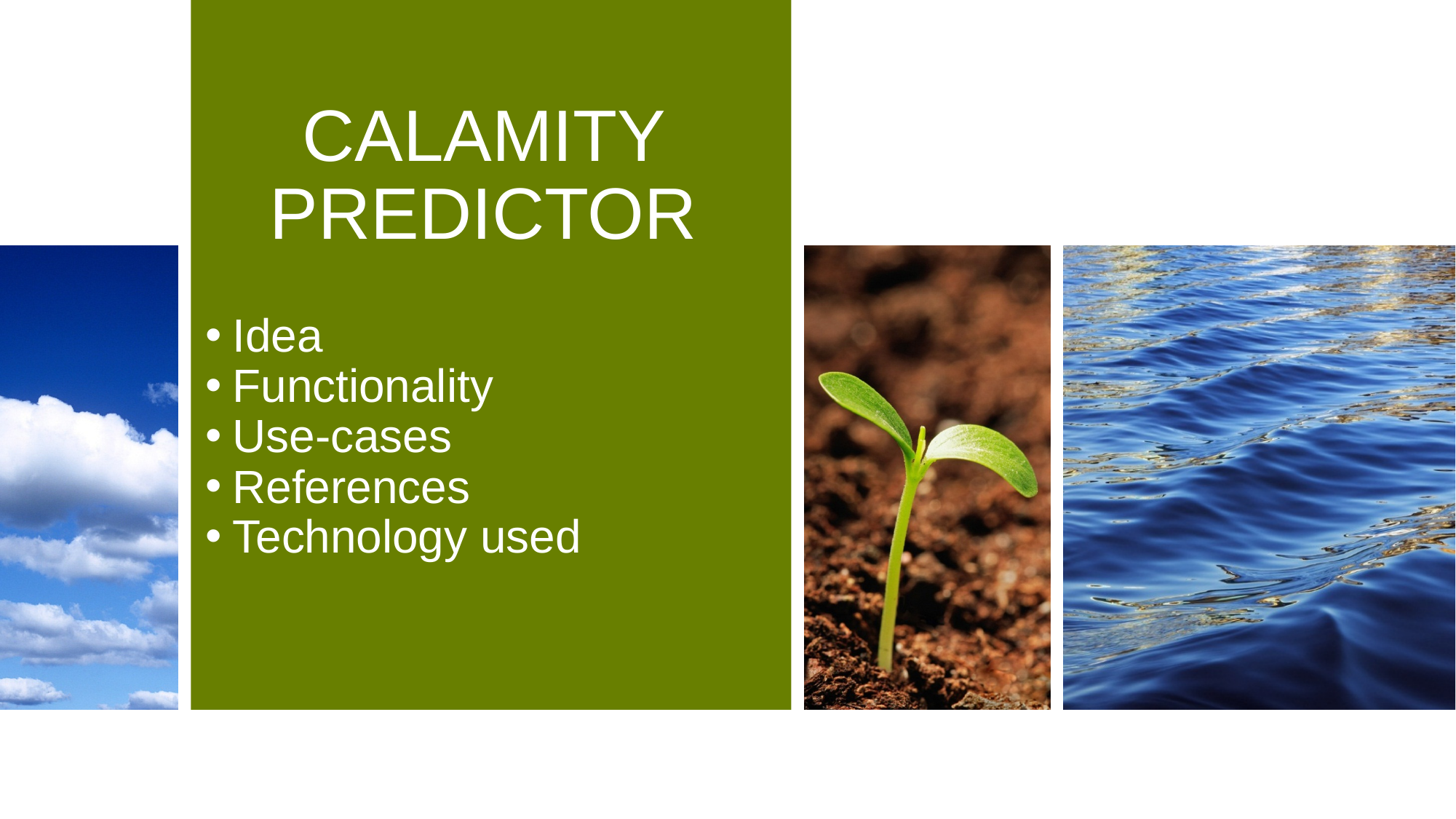

# CALAMITY PREDICTOR
Idea
Functionality
Use-cases
References
Technology used